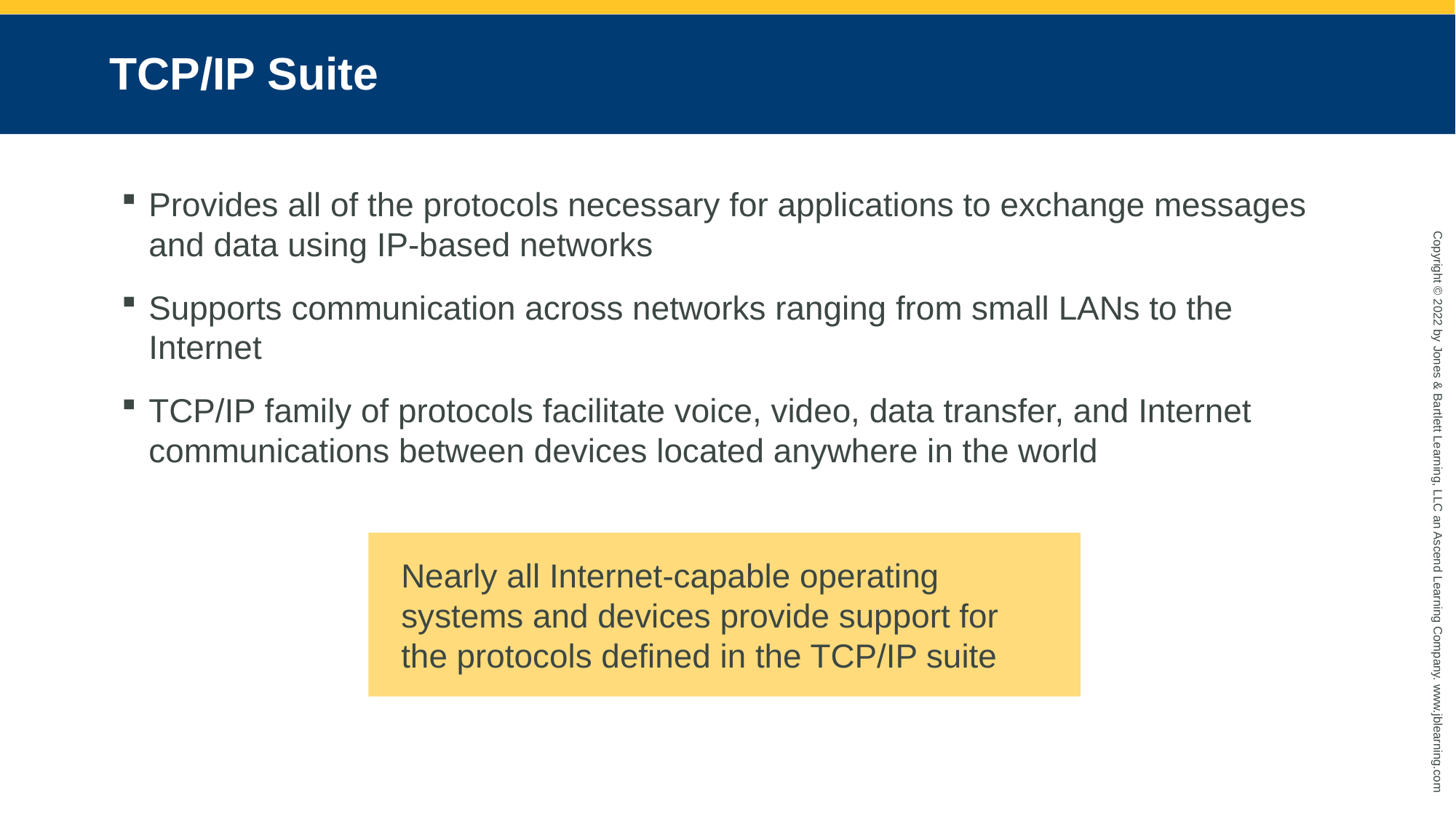

# TCP/IP Suite
Provides all of the protocols necessary for applications to exchange messages and data using IP-based networks
Supports communication across networks ranging from small LANs to the Internet
TCP/IP family of protocols facilitate voice, video, data transfer, and Internet communications between devices located anywhere in the world

Nearly all Internet-capable operating systems and devices provide support for the protocols defined in the TCP/IP suite